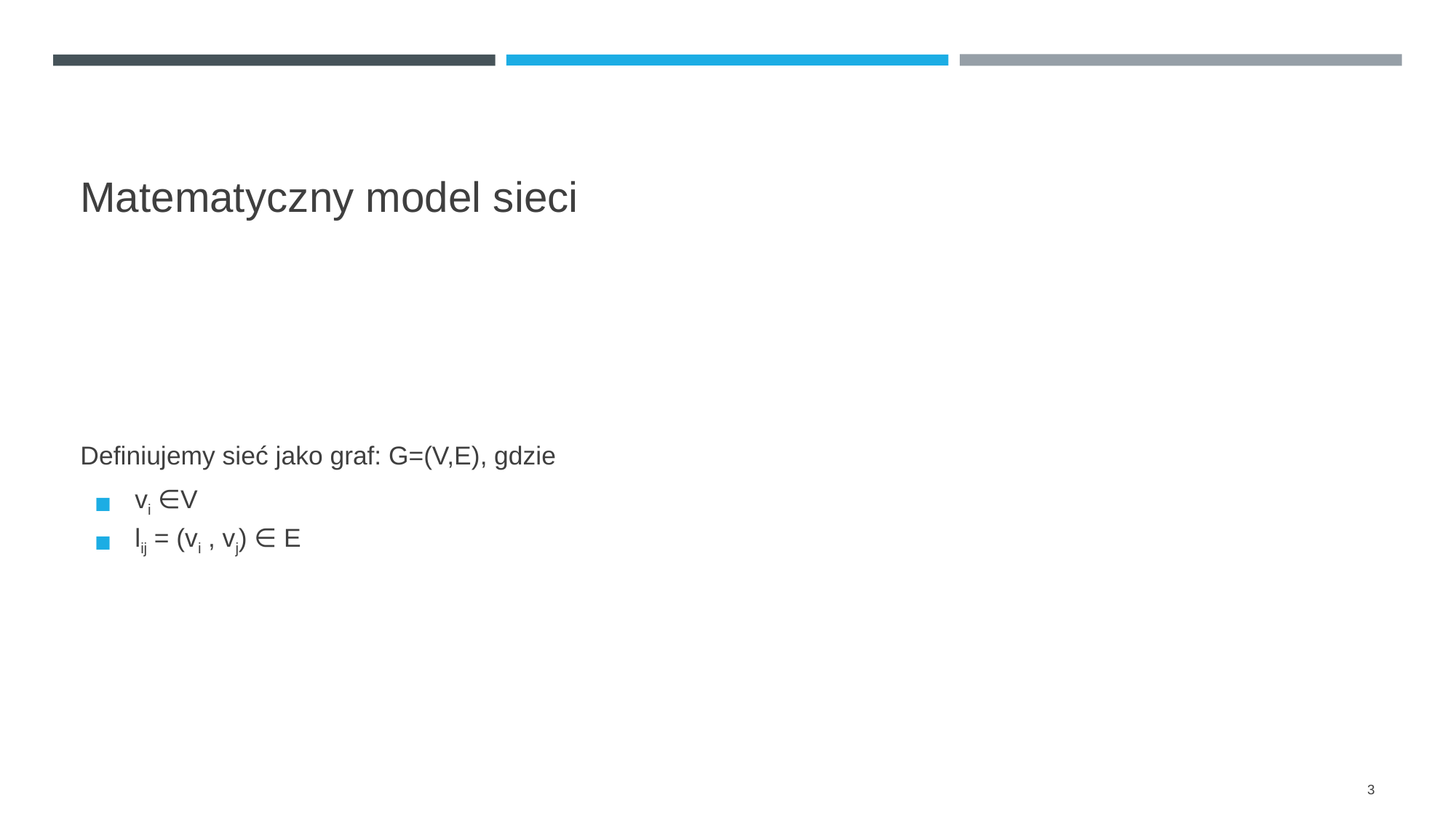

# Matematyczny model sieci
Definiujemy sieć jako graf: G=(V,E), gdzie
vi ∈V
lij = (vi , vj) ∈ E
3